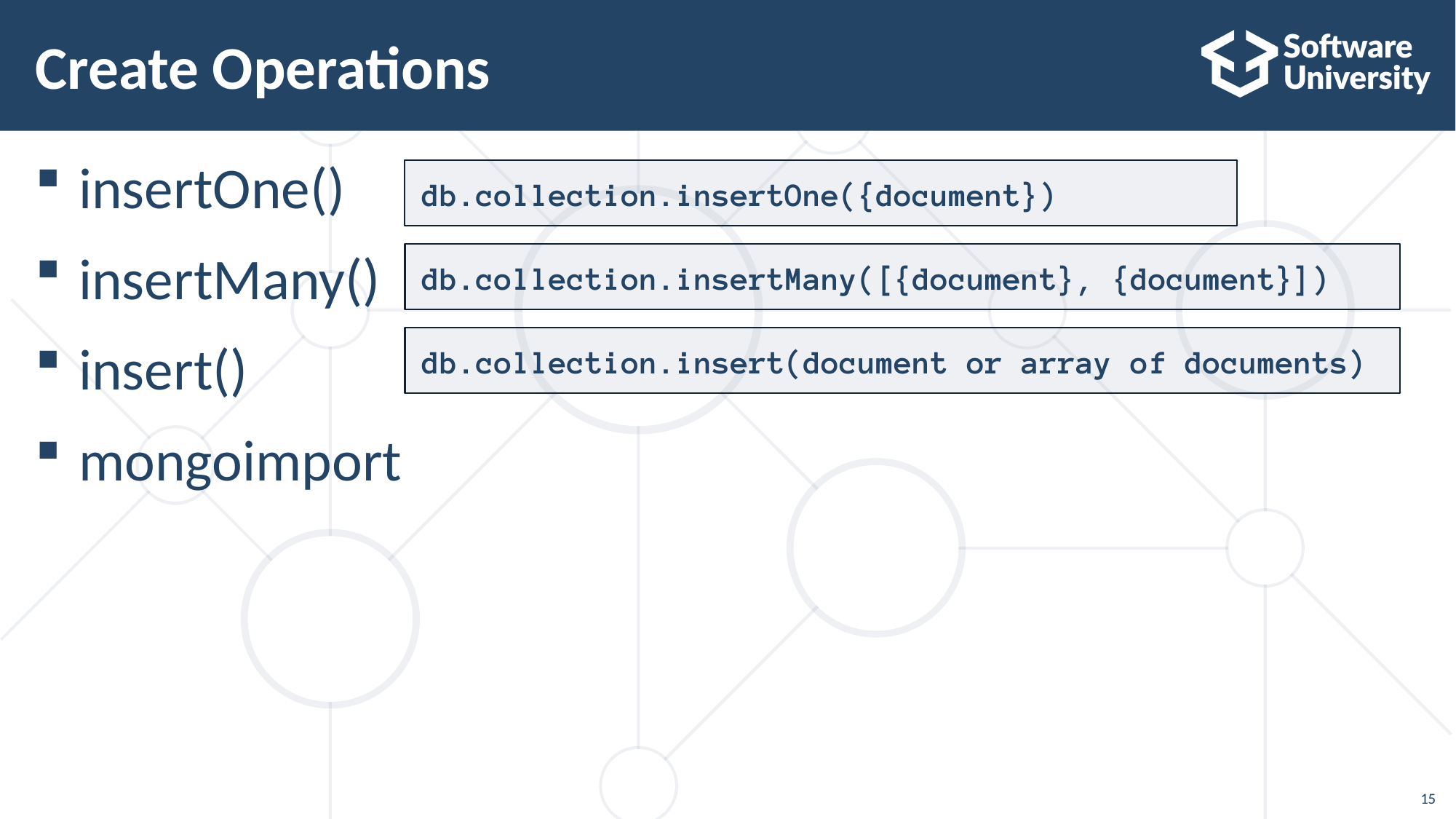

# Create Operations
insertOne()
insertMany()
insert()
mongoimport
db.collection.insertOne({document})
db.collection.insertMany([{document}, {document}])
db.collection.insert(document or array of documents)
15